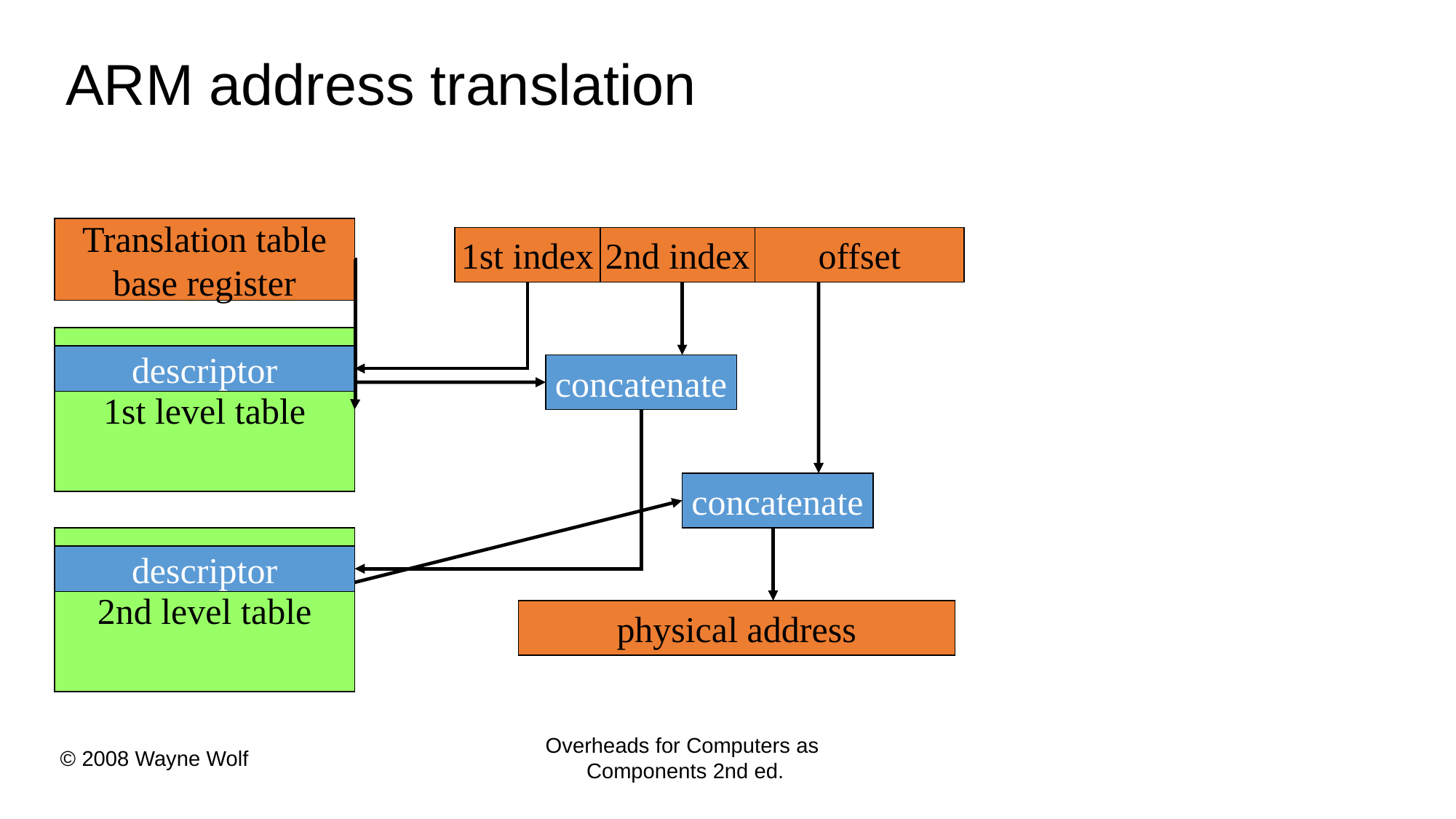

# ARM address translation
Translation table
base register
1st index
2nd index
offset

1st level table
descriptor
concatenate
concatenate
2nd level table

descriptor
physical address
Overheads for Computers as
Components 2nd ed.
© 2008 Wayne Wolf